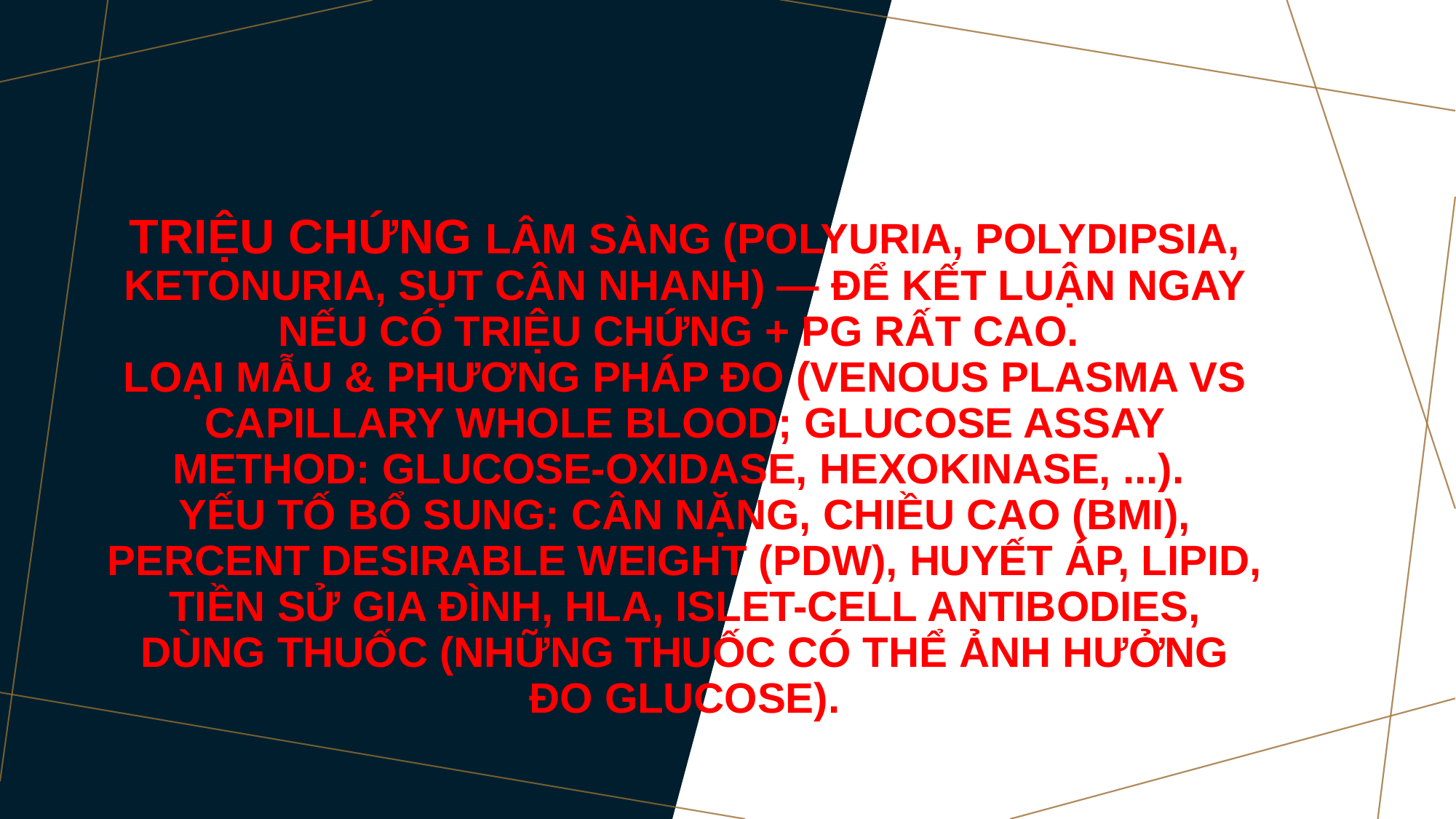

# Triệu chứng lâm sàng (polyuria, polydipsia, ketonuria, sụt cân nhanh) — để kết luận ngay nếu có triệu chứng + PG rất cao. Loại mẫu & phương pháp đo (venous plasma vs capillary whole blood; glucose assay method: glucose-oxidase, hexokinase, ...). Yếu tố bổ sung: cân nặng, chiều cao (BMI), percent desirable weight (PDW), huyết áp, lipid, tiền sử gia đình, HLA, islet-cell antibodies, dùng thuốc (những thuốc có thể ảnh hưởng đo glucose).
ENHANCING YOUR PRESENTATIO